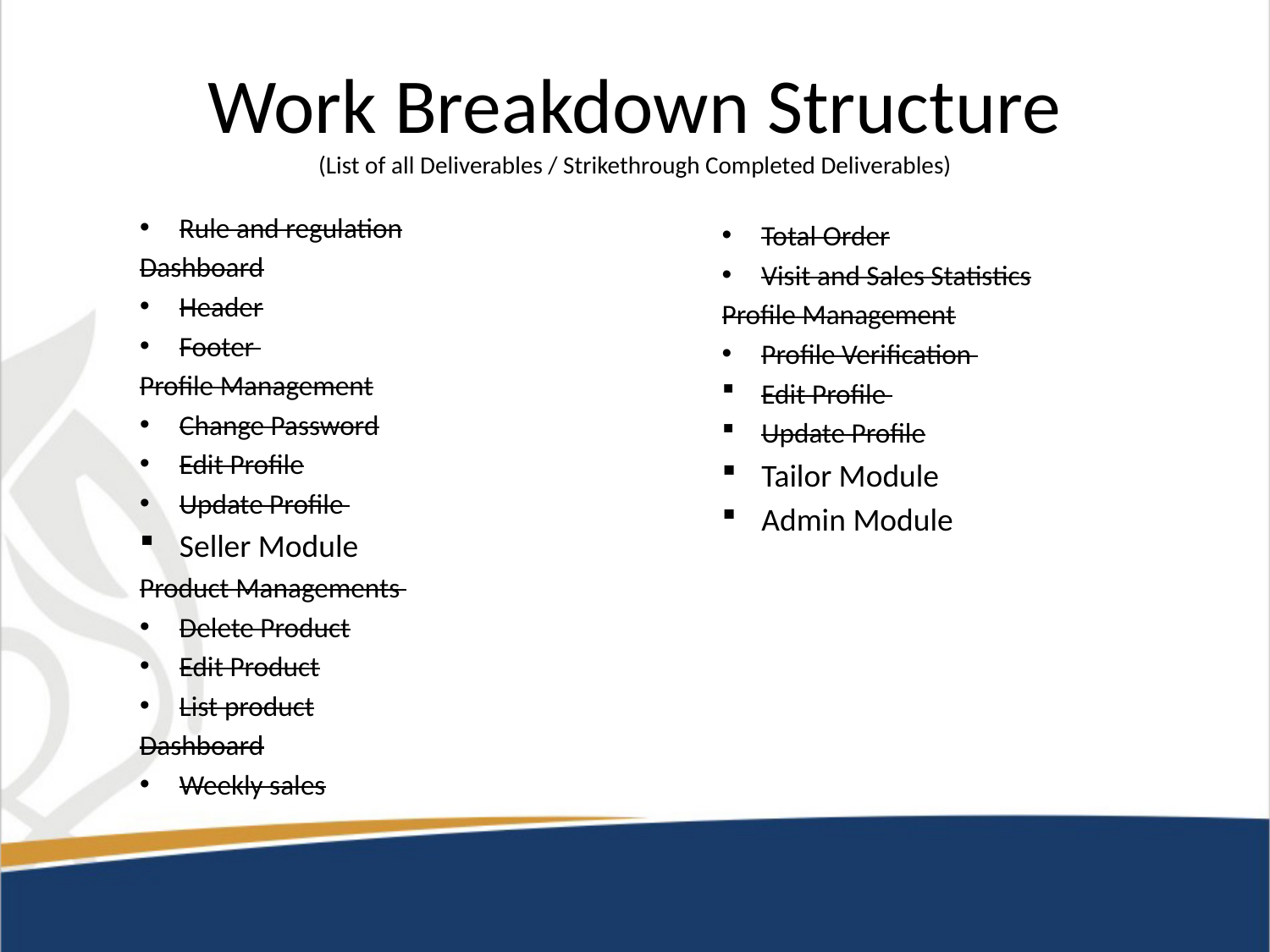

# Work Breakdown Structure (List of all Deliverables / Strikethrough Completed Deliverables)
Rule and regulation
Dashboard
Header
Footer
Profile Management
Change Password
Edit Profile
Update Profile
Seller Module
Product Managements
Delete Product
Edit Product
List product
Dashboard
Weekly sales

Total Order
Visit and Sales Statistics
Profile Management
Profile Verification
Edit Profile
Update Profile
Tailor Module
Admin Module